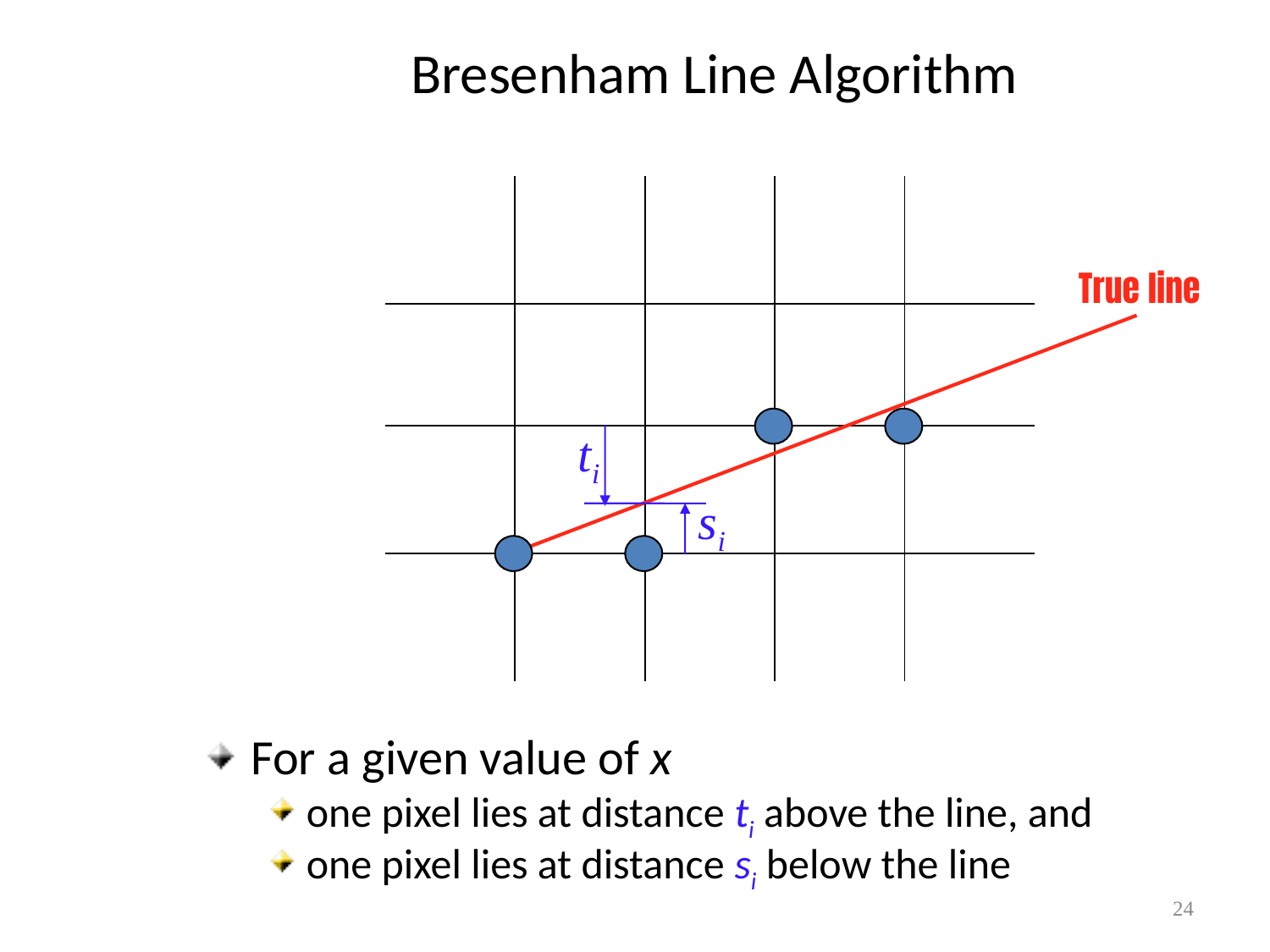

# Bresenham Line Algorithm
|  |  |  |  |  |
| --- | --- | --- | --- | --- |
|  |  |  |  |  |
|  |  |  |  |  |
|  |  |  |  |  |
True line

ti

si

For a given value of x
one pixel lies at distance ti above the line, and
one pixel lies at distance si below the line
24